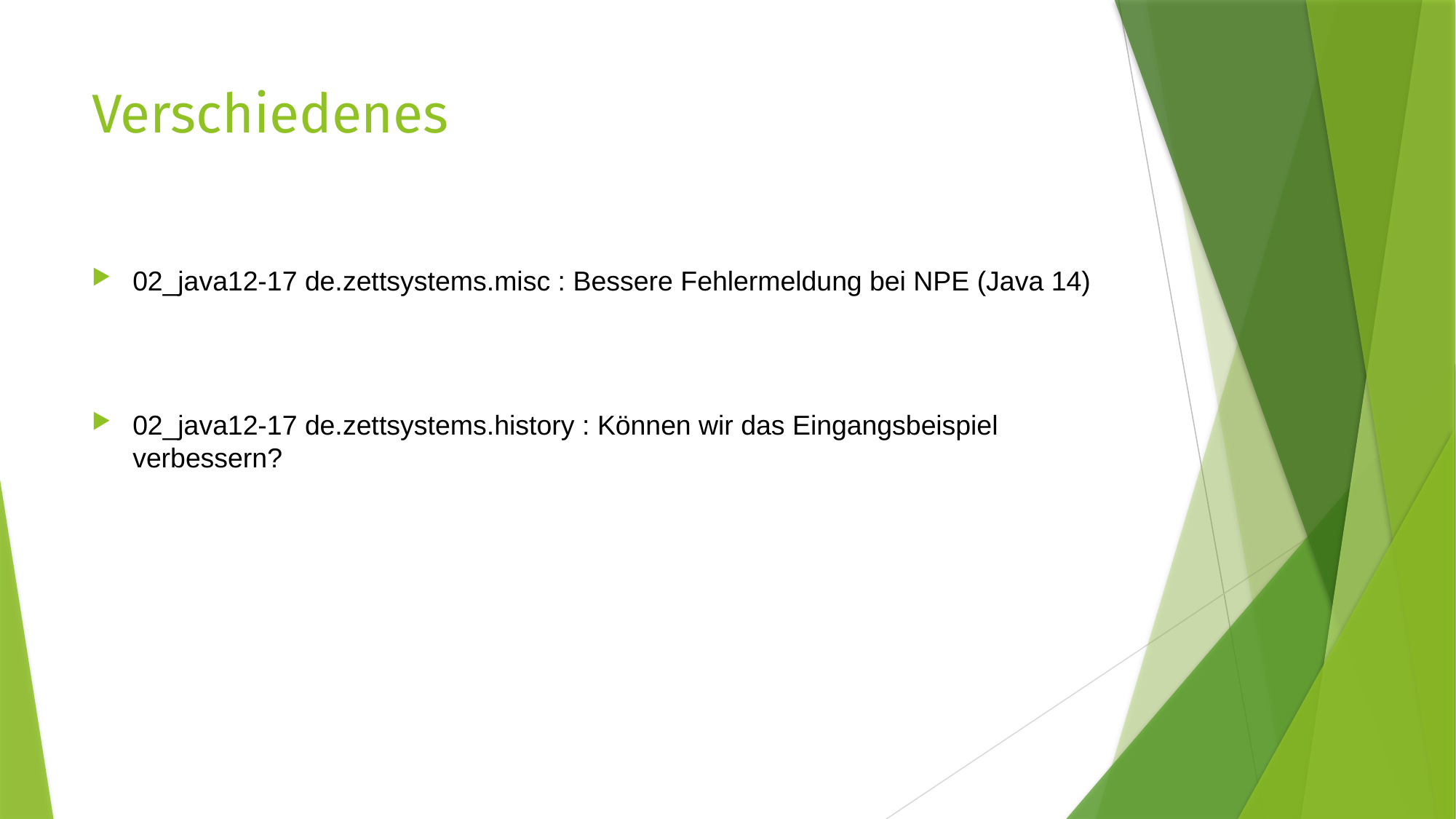

# Verschiedenes
02_java12-17 de.zettsystems.misc : Bessere Fehlermeldung bei NPE (Java 14)

02_java12-17 de.zettsystems.history : Können wir das Eingangsbeispiel verbessern?